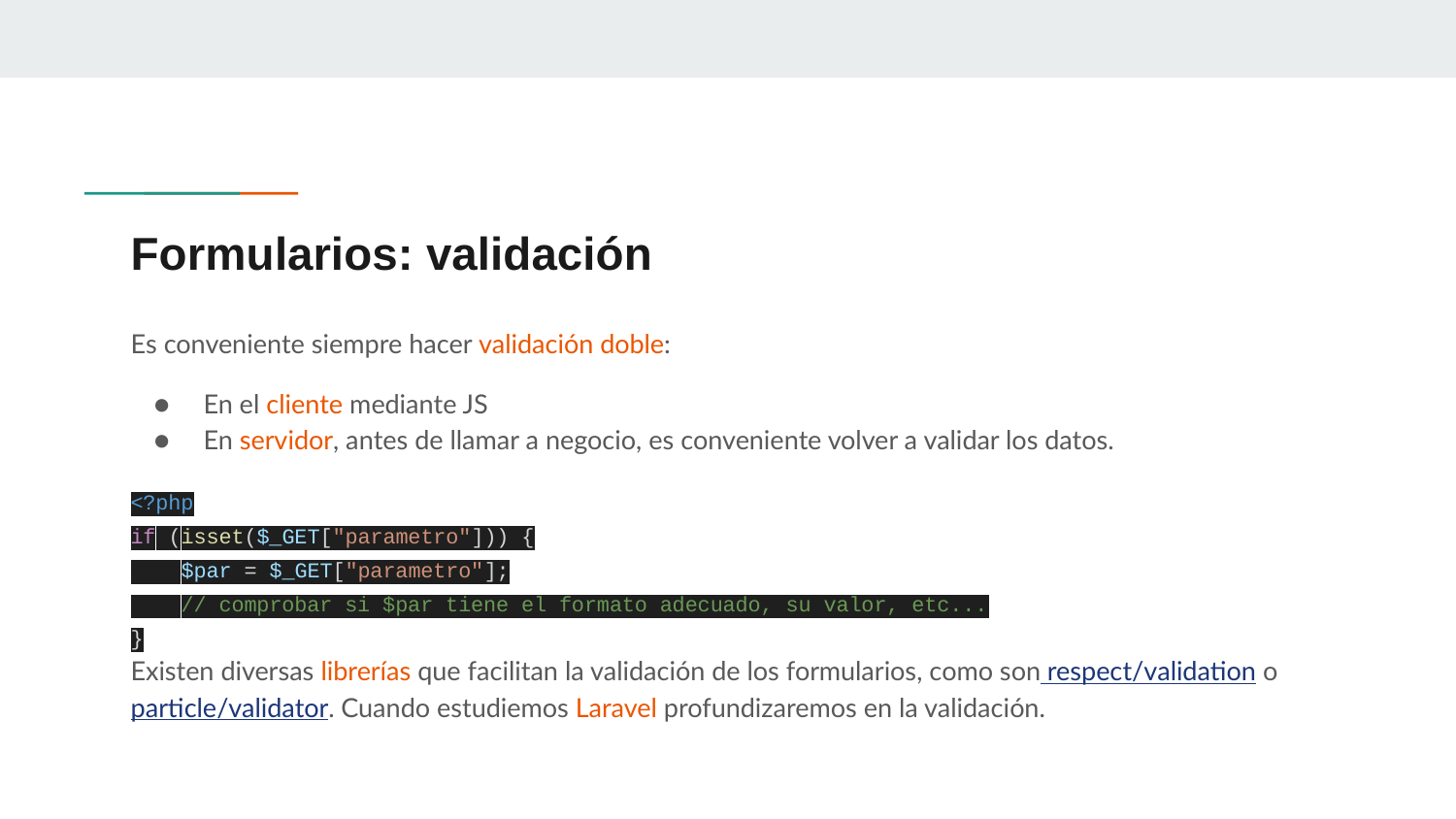

# Formularios: validación
Es conveniente siempre hacer validación doble:
En el cliente mediante JS
En servidor, antes de llamar a negocio, es conveniente volver a validar los datos.
<?php
if (isset($_GET["parametro"])) {
    $par = $_GET["parametro"];
    // comprobar si $par tiene el formato adecuado, su valor, etc...
}
Existen diversas librerías que facilitan la validación de los formularios, como son respect/validation o particle/validator. Cuando estudiemos Laravel profundizaremos en la validación.